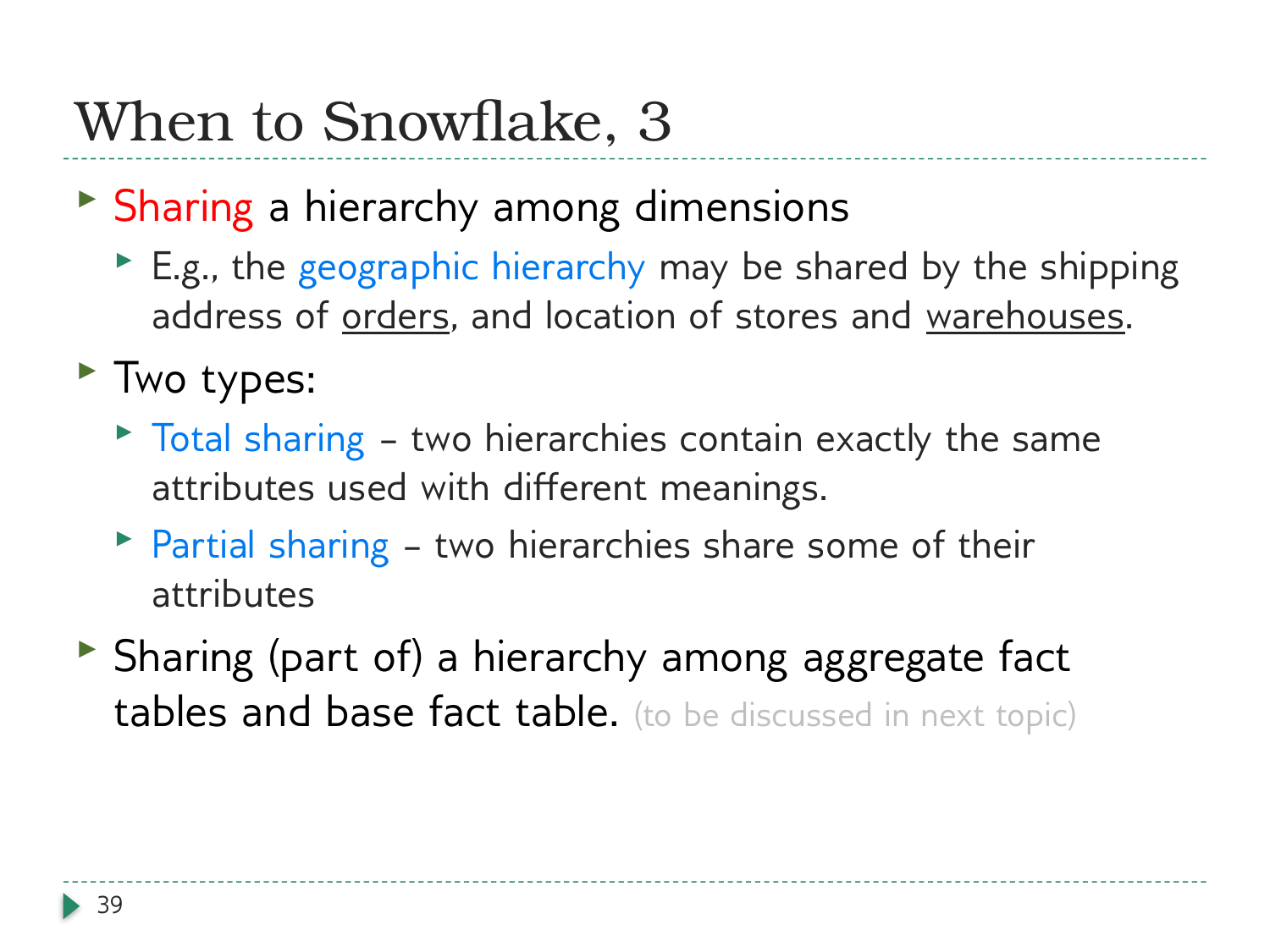

# When to Snowflake, 3
Sharing a hierarchy among dimensions
E.g., the geographic hierarchy may be shared by the shipping address of orders, and location of stores and warehouses.
Two types:
Total sharing – two hierarchies contain exactly the same attributes used with different meanings.
Partial sharing – two hierarchies share some of their attributes
Sharing (part of) a hierarchy among aggregate fact tables and base fact table. (to be discussed in next topic)
39